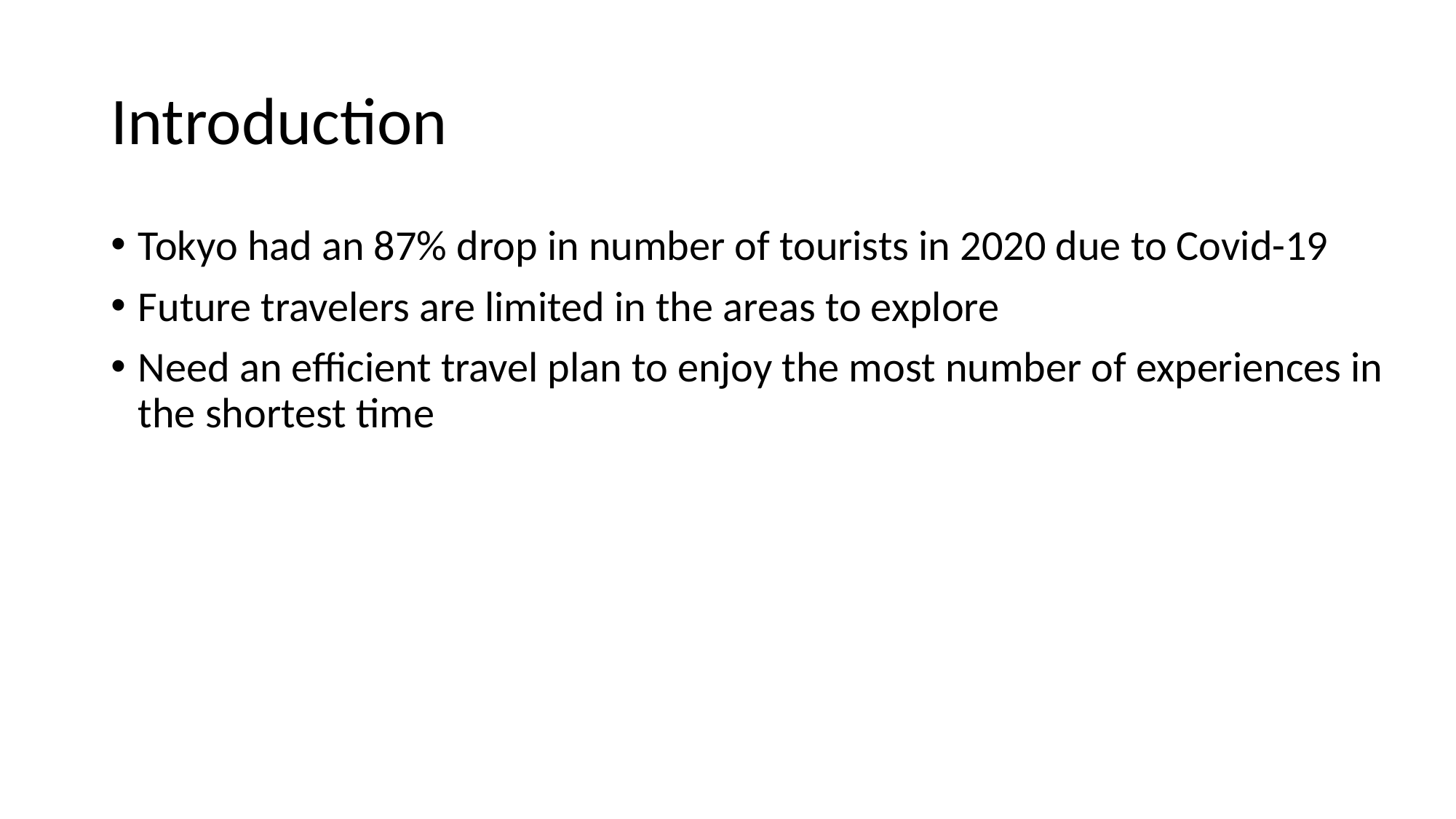

# Introduction
Tokyo had an 87% drop in number of tourists in 2020 due to Covid-19
Future travelers are limited in the areas to explore
Need an efficient travel plan to enjoy the most number of experiences in the shortest time